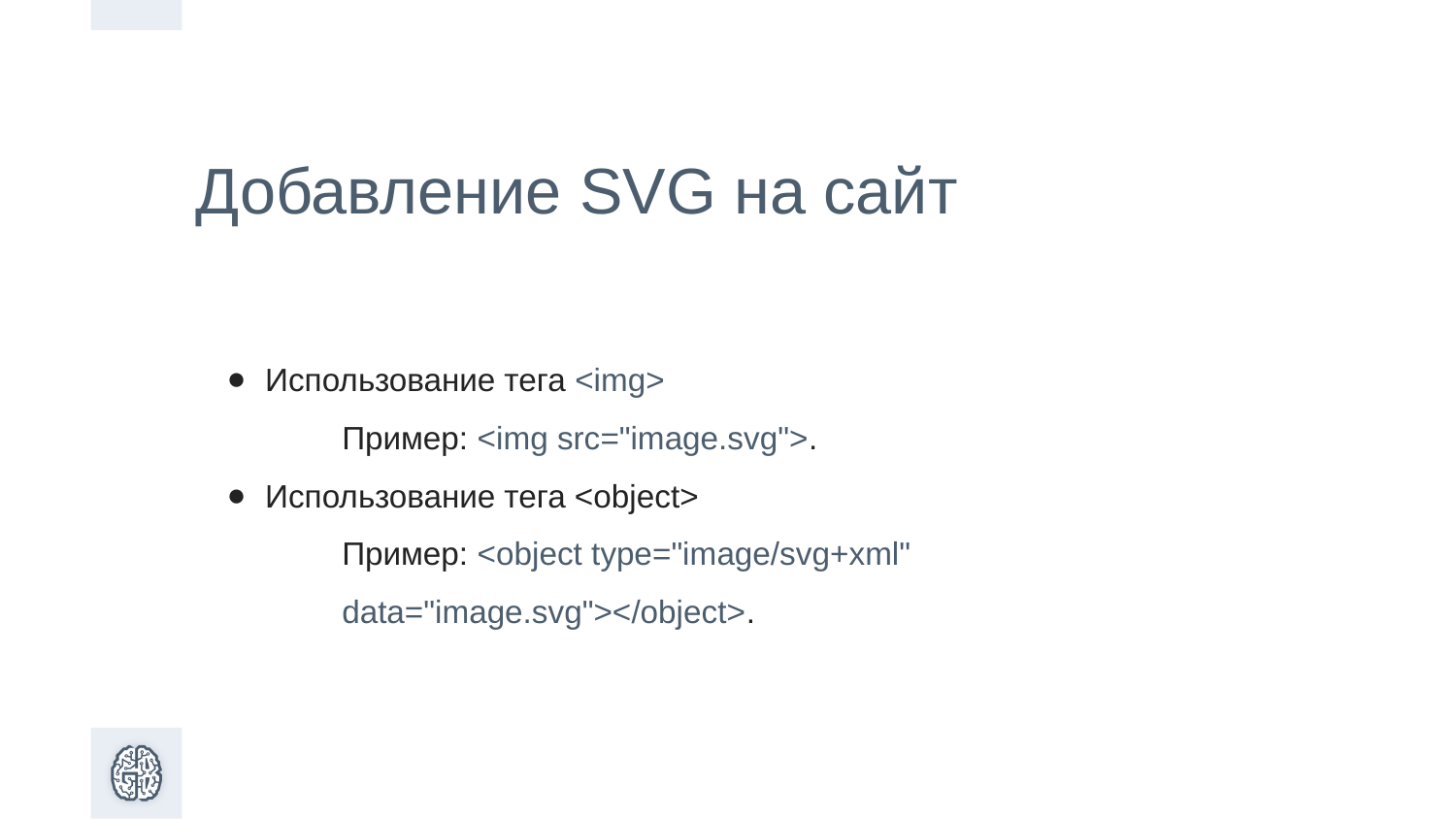

Добавление SVG на сайт
Использование тега <img>
Пример: <img src="image.svg">.
Использование тега <object>
Пример: <object type="image/svg+xml" data="image.svg"></object>.